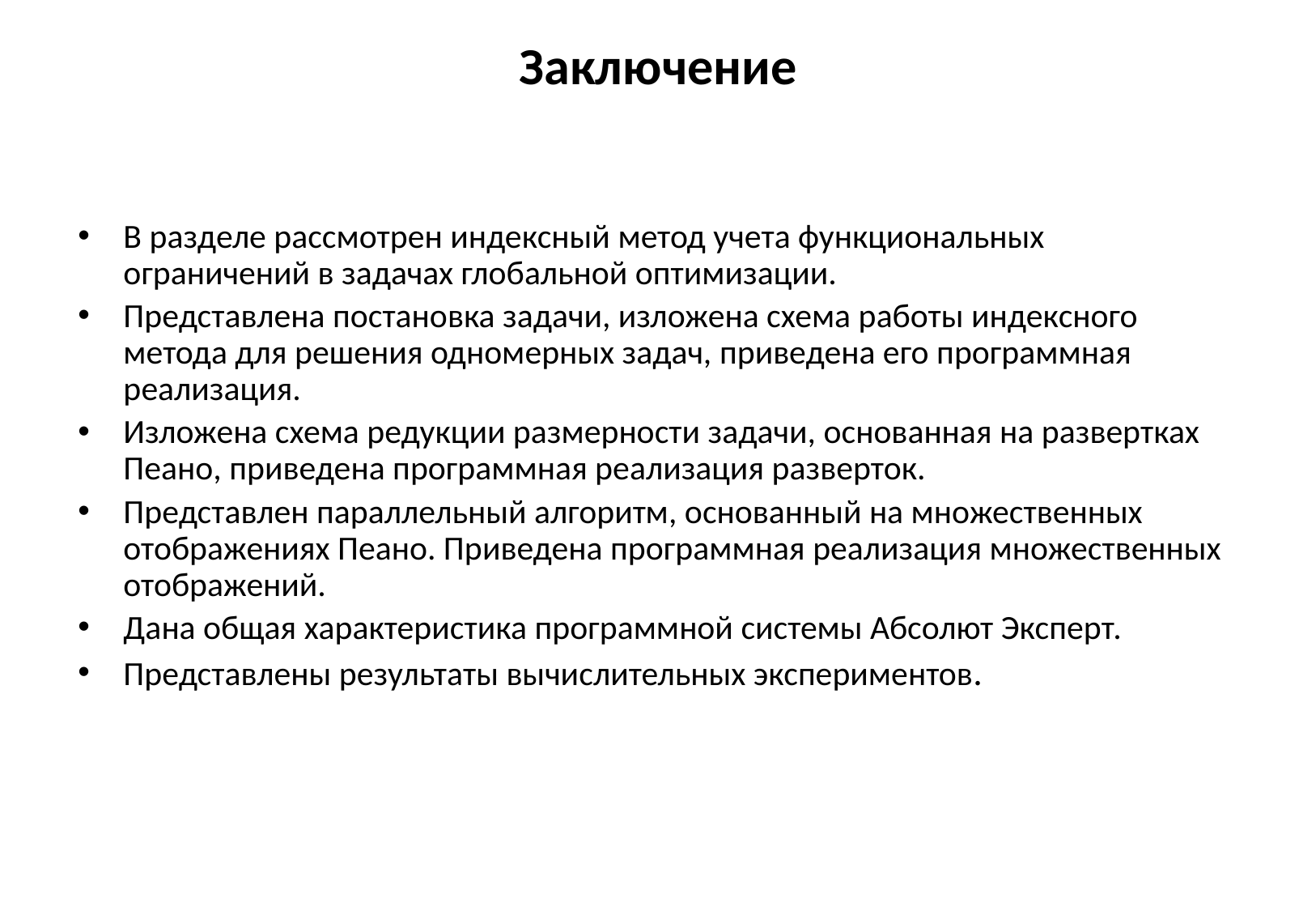

# Заключение
В разделе рассмотрен индексный метод учета функциональных ограничений в задачах глобальной оптимизации.
Представлена постановка задачи, изложена схема работы индексного метода для решения одномерных задач, приведена его программная реализация.
Изложена схема редукции размерности задачи, основанная на развертках Пеано, приведена программная реализация разверток.
Представлен параллельный алгоритм, основанный на множественных отображениях Пеано. Приведена программная реализация множественных отображений.
Дана общая характеристика программной системы Абсолют Эксперт.
Представлены результаты вычислительных экспериментов.